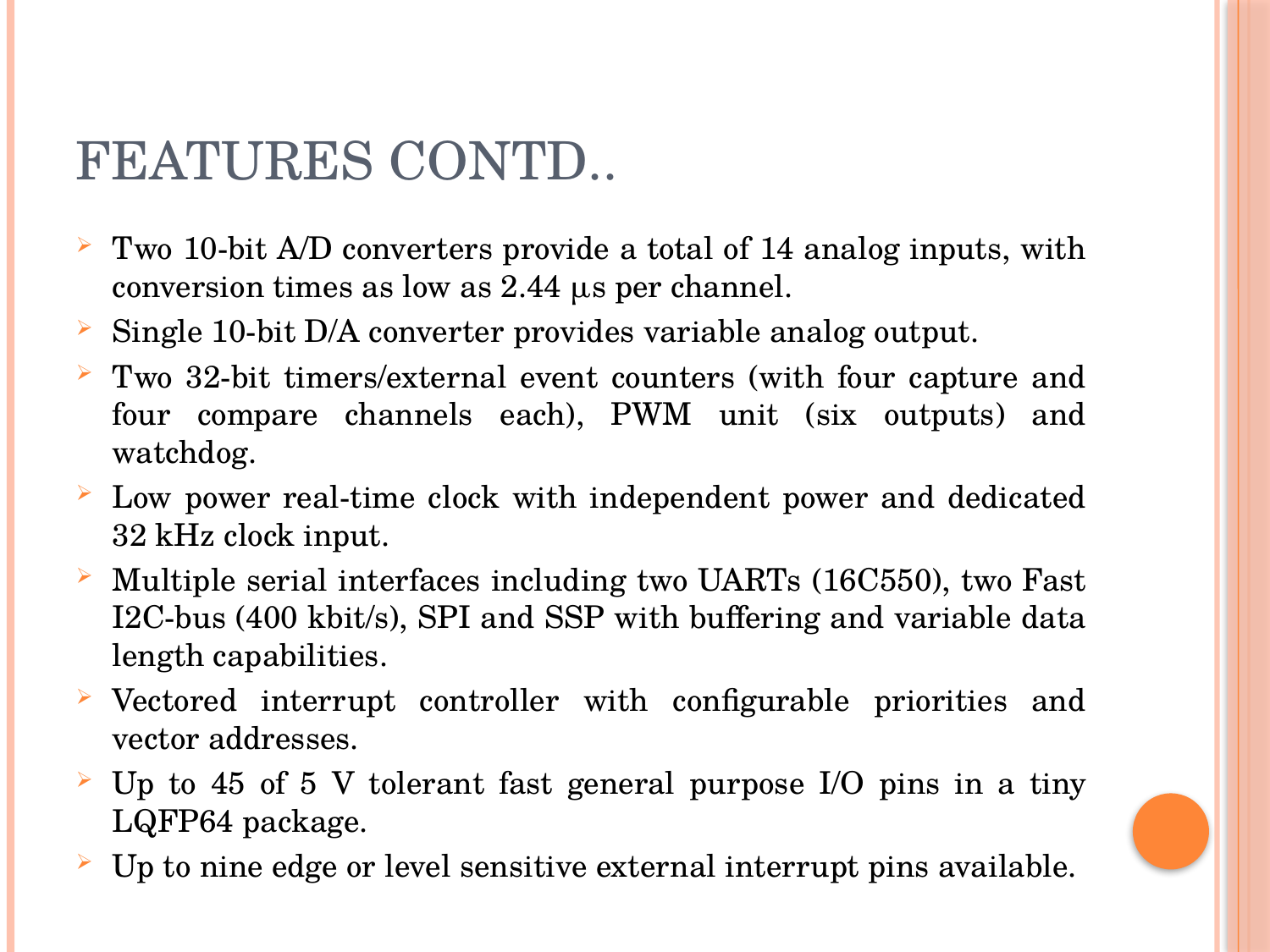

# Features Contd..
Two 10-bit A/D converters provide a total of 14 analog inputs, with conversion times as low as 2.44 μs per channel.
Single 10-bit D/A converter provides variable analog output.
Two 32-bit timers/external event counters (with four capture and four compare channels each), PWM unit (six outputs) and watchdog.
Low power real-time clock with independent power and dedicated 32 kHz clock input.
Multiple serial interfaces including two UARTs (16C550), two Fast I2C-bus (400 kbit/s), SPI and SSP with buffering and variable data length capabilities.
Vectored interrupt controller with configurable priorities and vector addresses.
Up to 45 of 5 V tolerant fast general purpose I/O pins in a tiny LQFP64 package.
Up to nine edge or level sensitive external interrupt pins available.